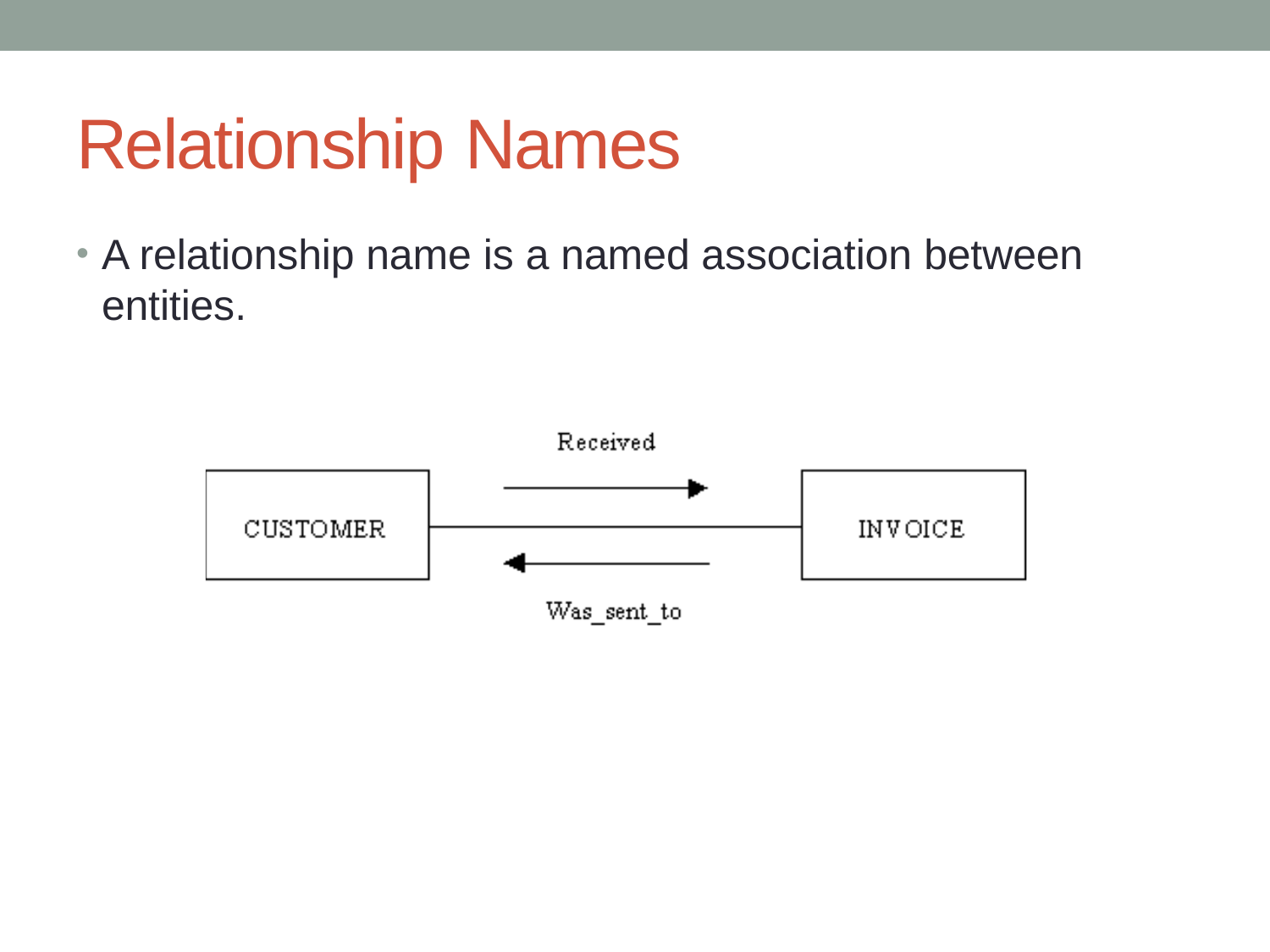

# Relationship Names
A relationship name is a named association between
entities.